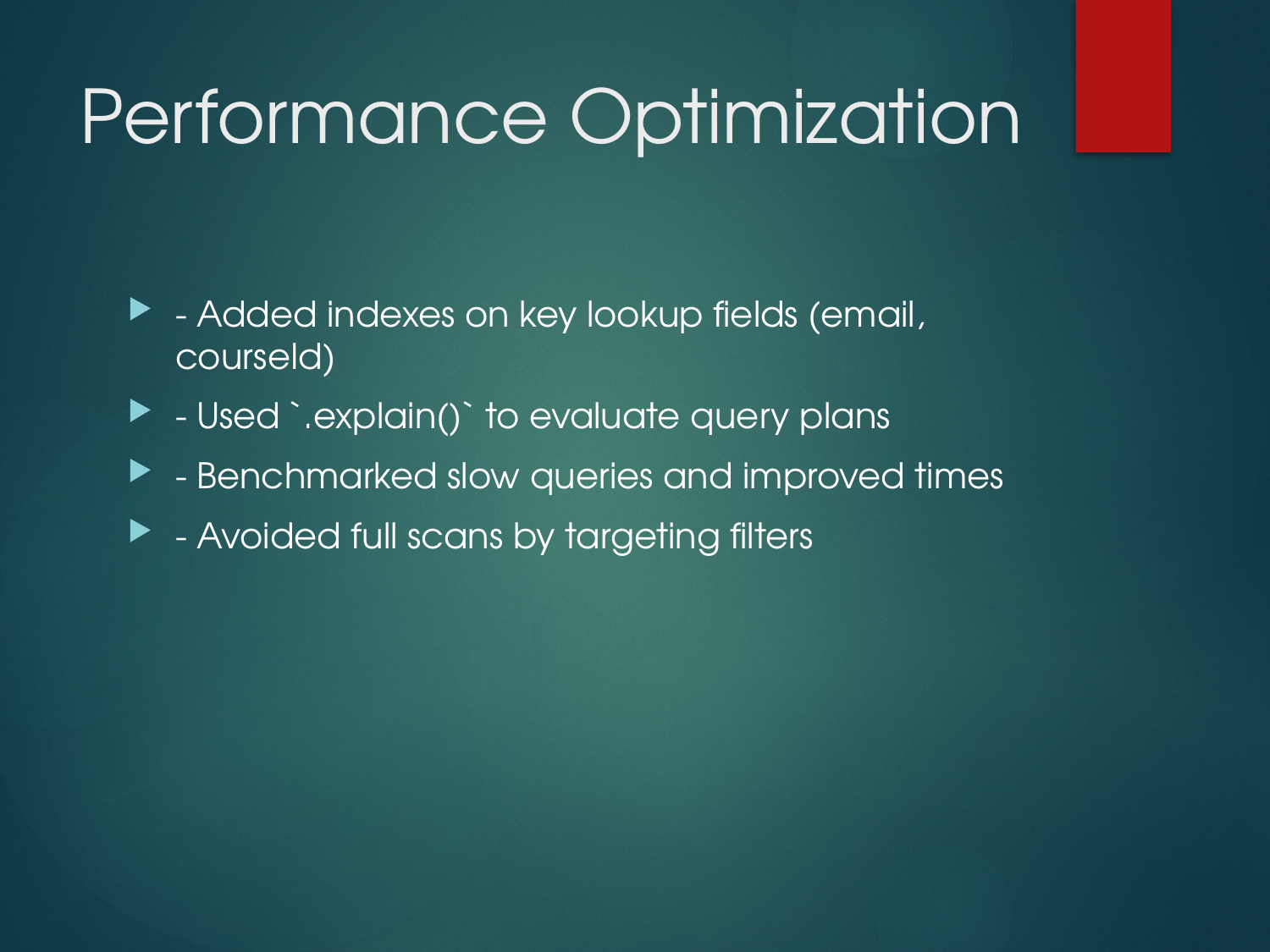

# Performance Optimization
- Added indexes on key lookup fields (email, courseId)
- Used `.explain()` to evaluate query plans
- Benchmarked slow queries and improved times
- Avoided full scans by targeting filters